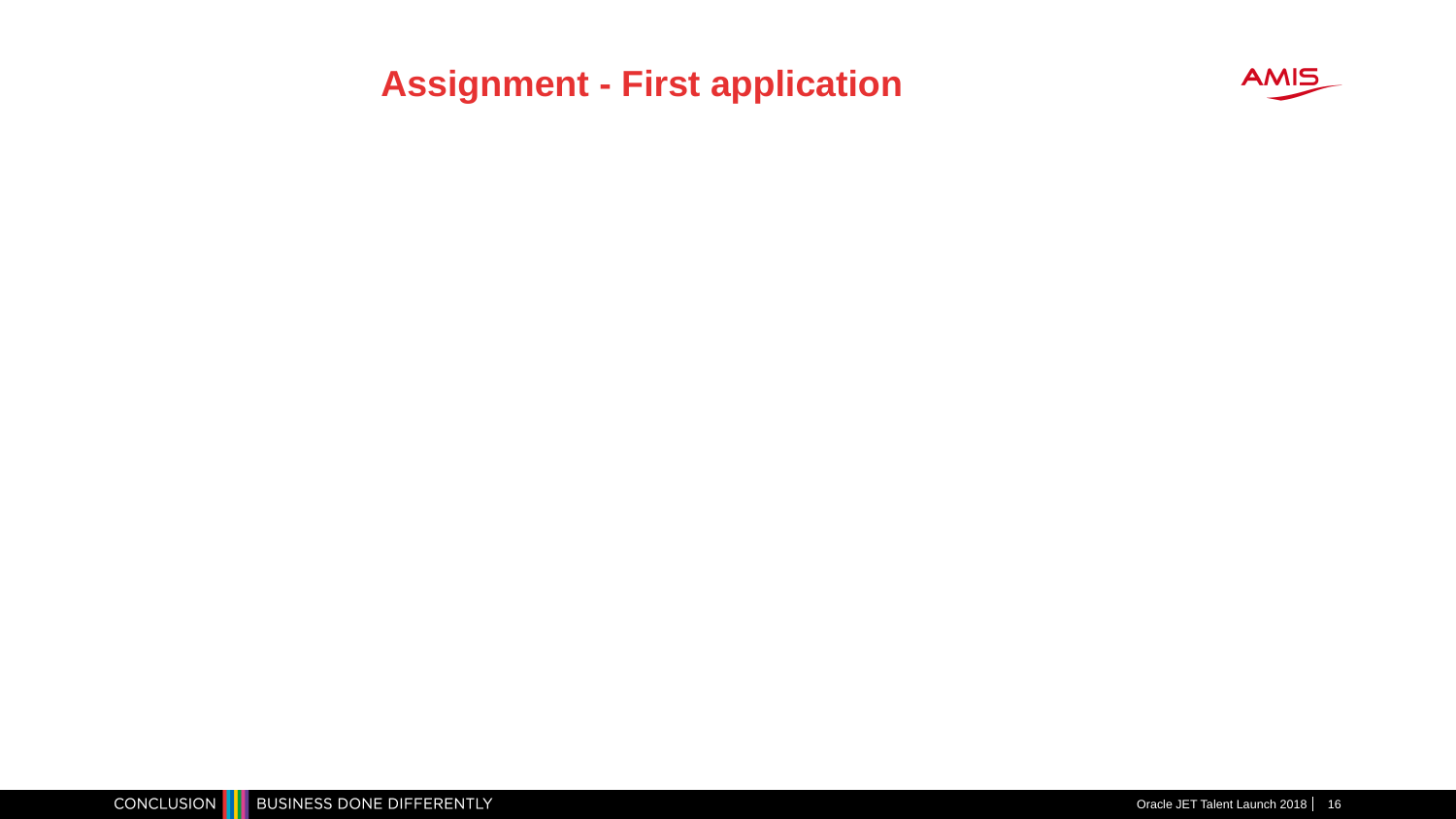

# Assignment - First application

Oracle JET Talent Launch 2018
16